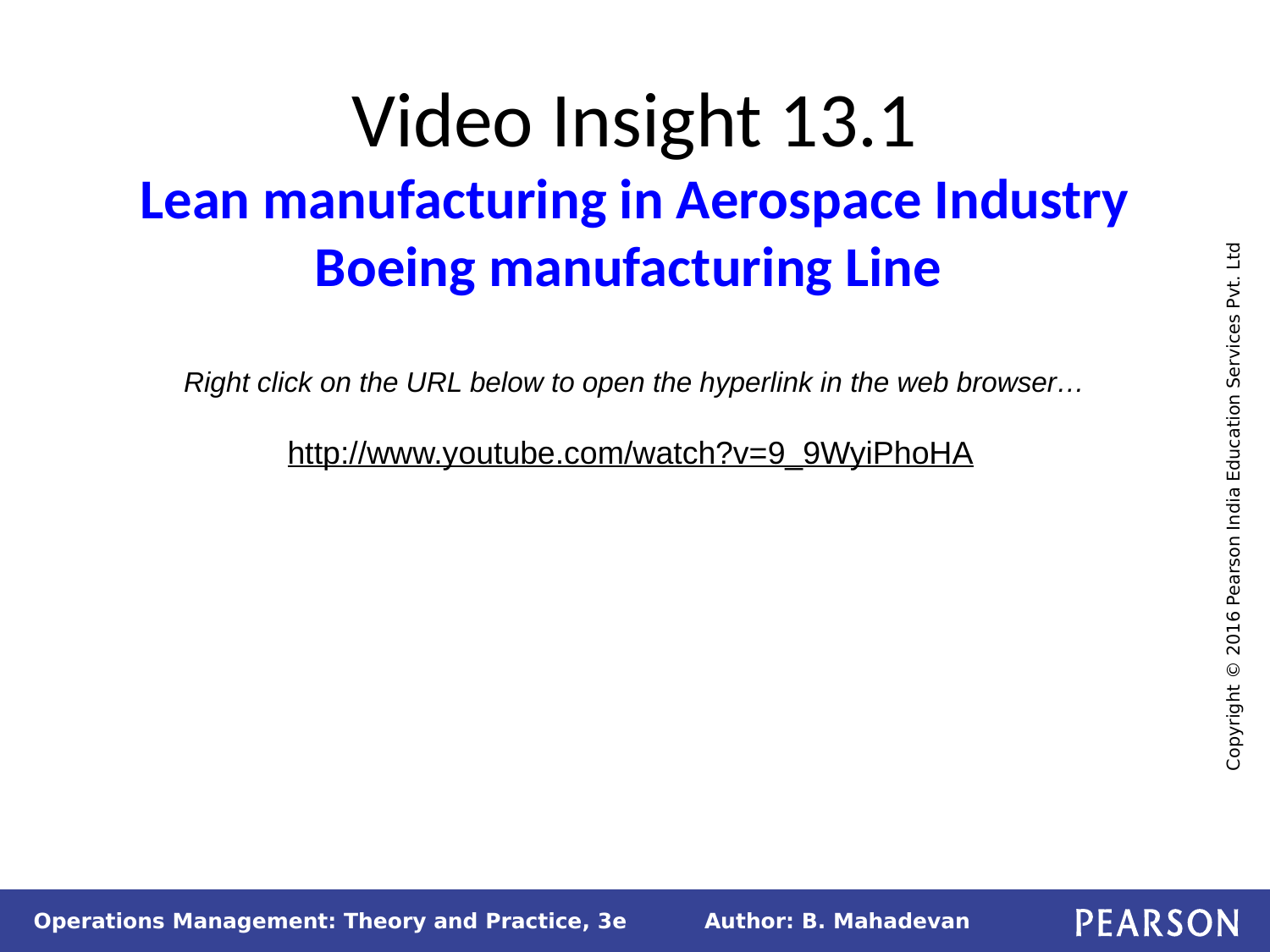

# Video Insight 13.1 Lean manufacturing in Aerospace Industry Boeing manufacturing Line
Right click on the URL below to open the hyperlink in the web browser…

http://www.youtube.com/watch?v=9_9WyiPhoHA